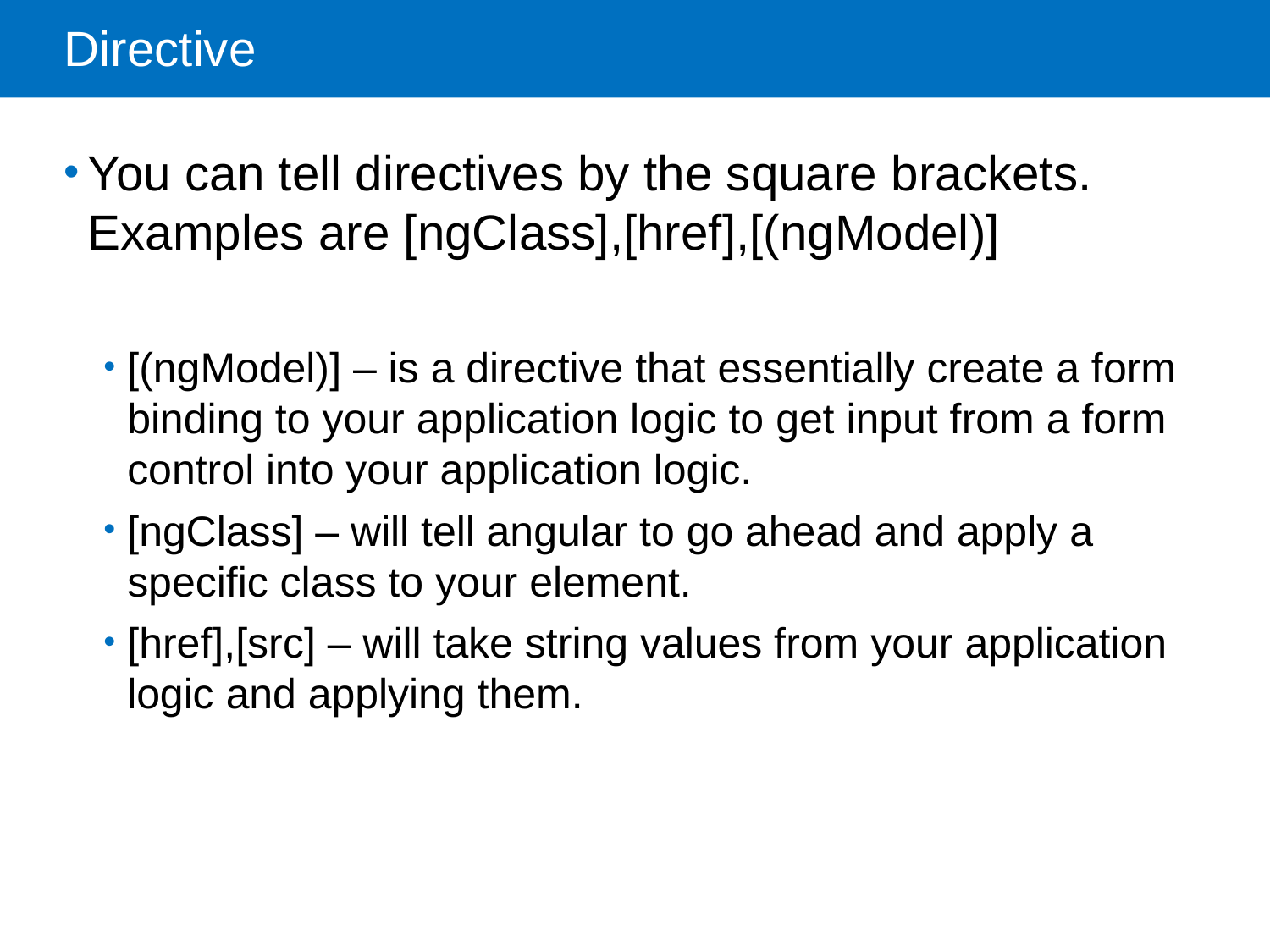

# Directive
You can tell directives by the square brackets. Examples are [ngClass],[href],[(ngModel)]

[(ngModel)] – is a directive that essentially create a form binding to your application logic to get input from a form control into your application logic.
[ngClass] – will tell angular to go ahead and apply a specific class to your element.
[href],[src] – will take string values from your application logic and applying them.